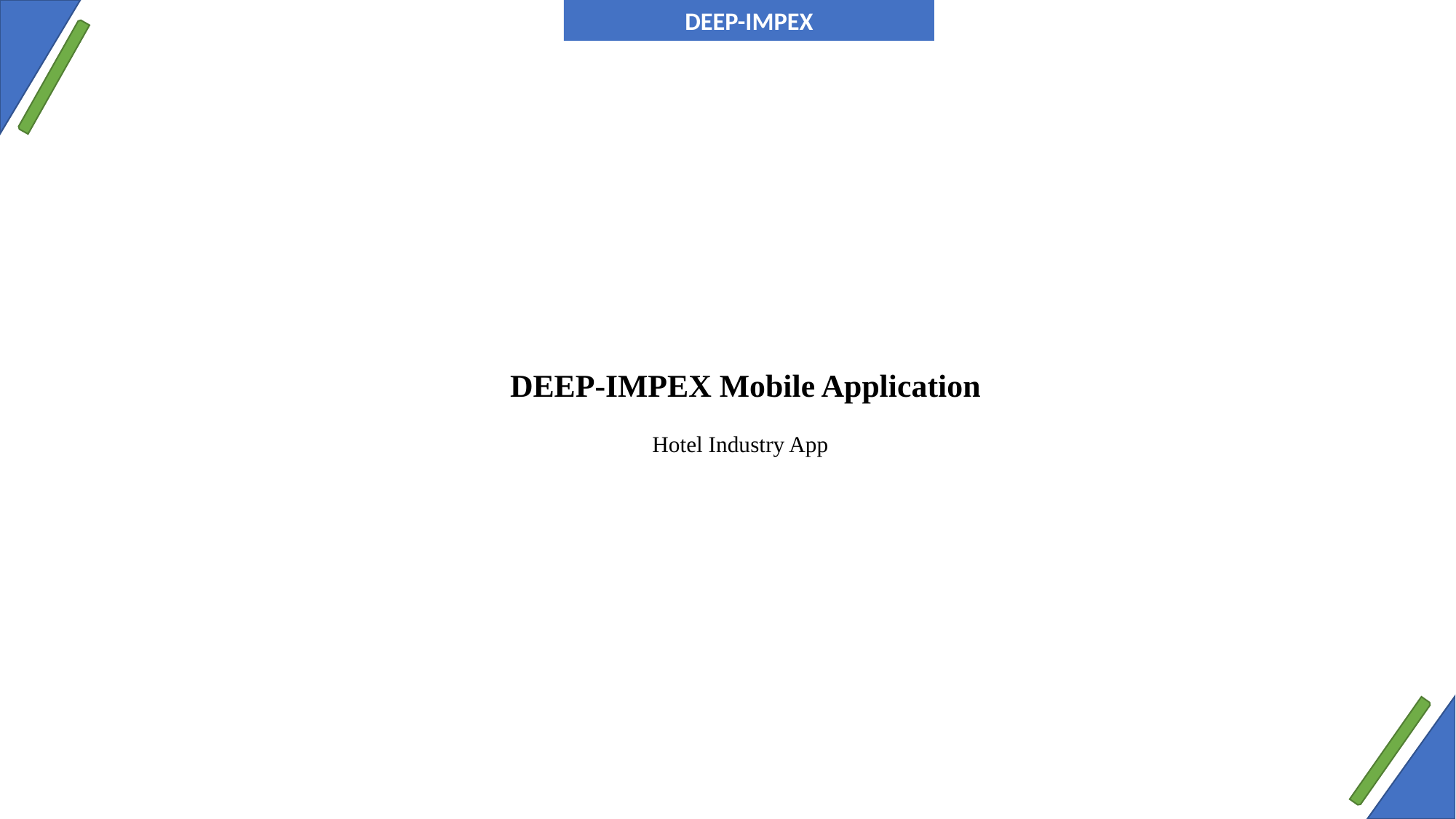

DEEP-IMPEX
DEEP-IMPEX Mobile Application
Hotel Industry App